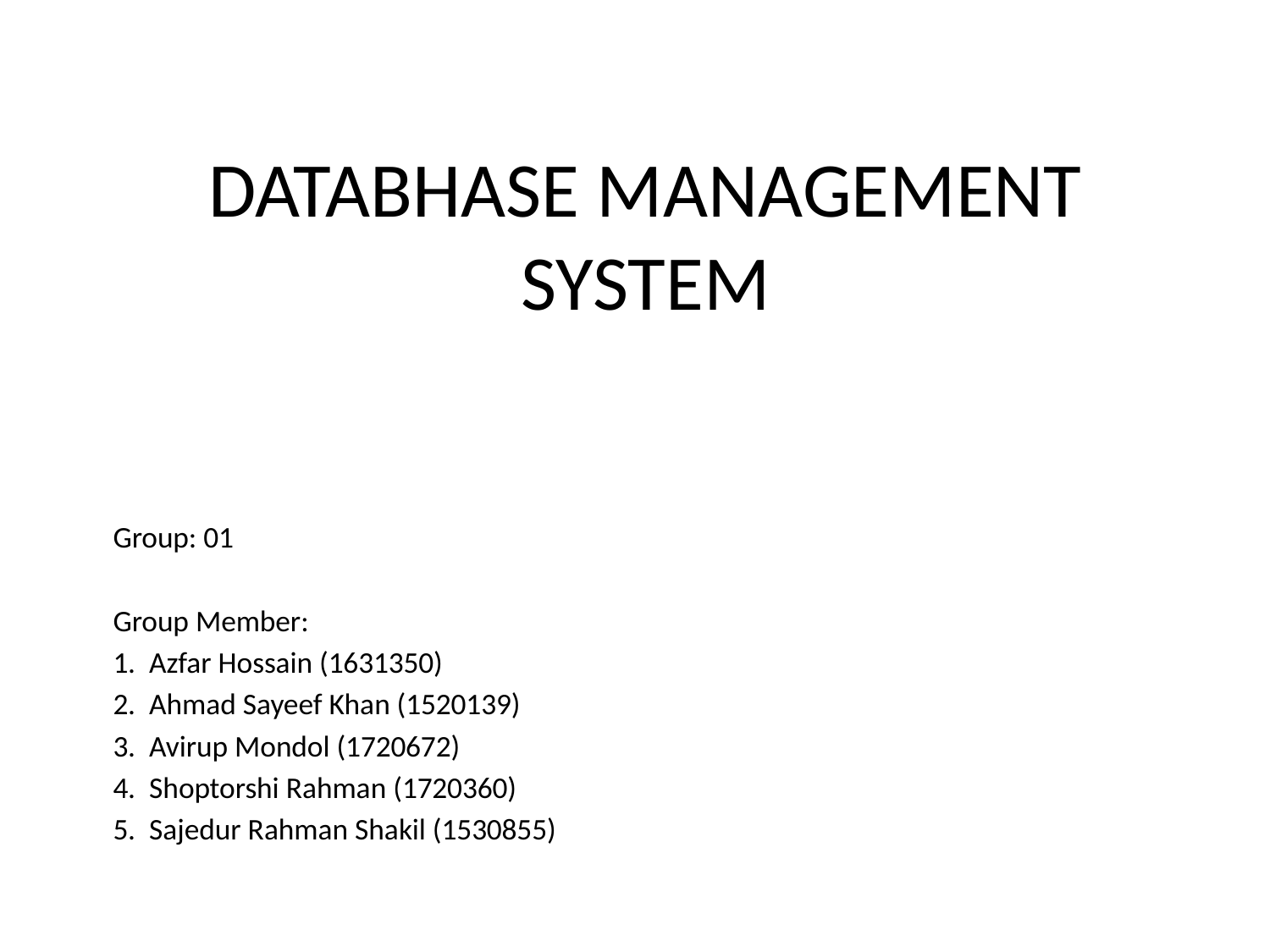

# DATABHASE MANAGEMENT SYSTEM
Group: 01

Group Member:
1.  Azfar Hossain (1631350)
2.  Ahmad Sayeef Khan (1520139)
3.  Avirup Mondol (1720672)
4.  Shoptorshi Rahman (1720360)
5.  Sajedur Rahman Shakil (1530855)